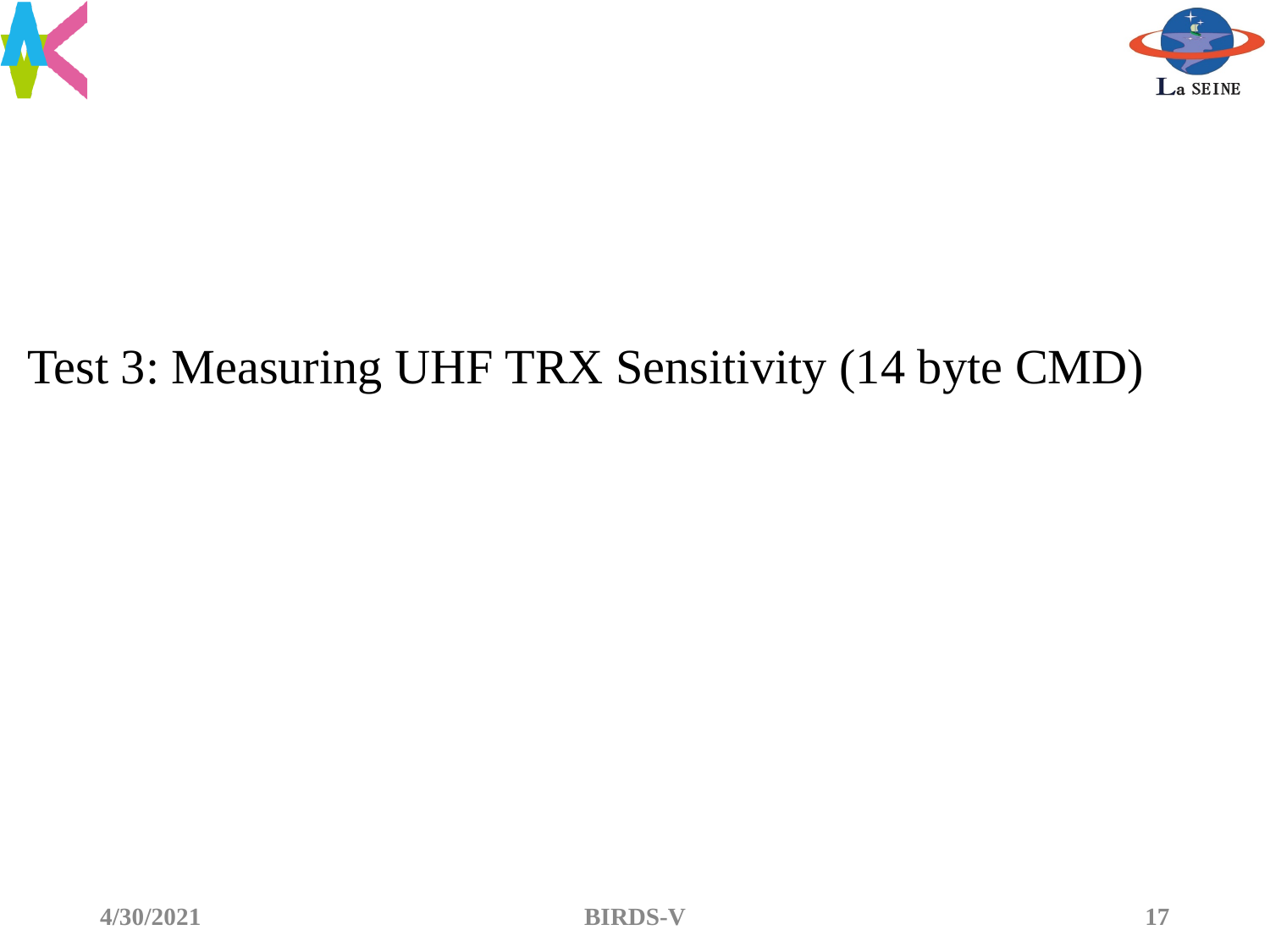

Test 3: Measuring UHF TRX Sensitivity (14 byte CMD)
4/30/2021
BIRDS-V
17